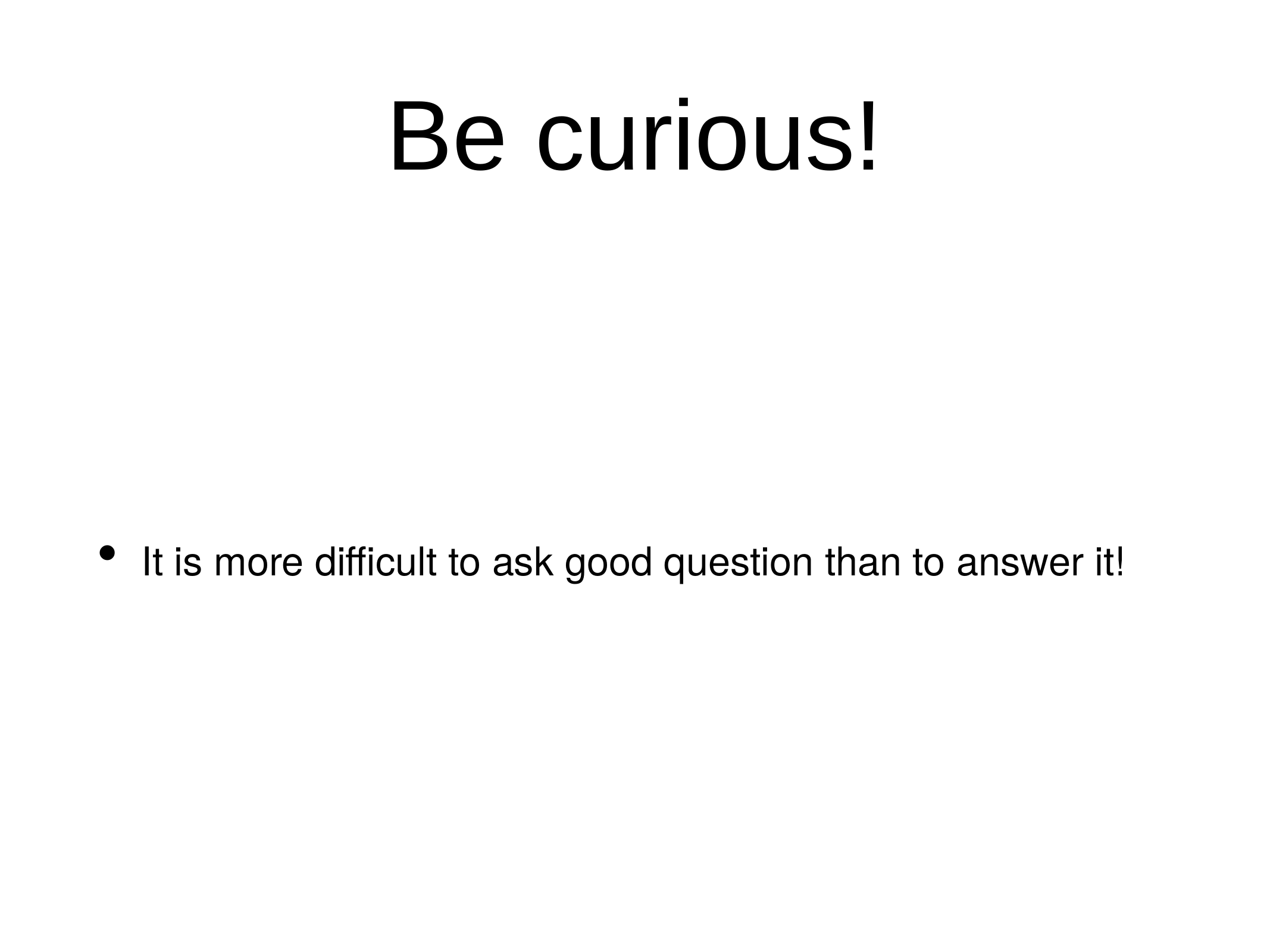

# Be curious!
It is more difficult to ask good question than to answer it!